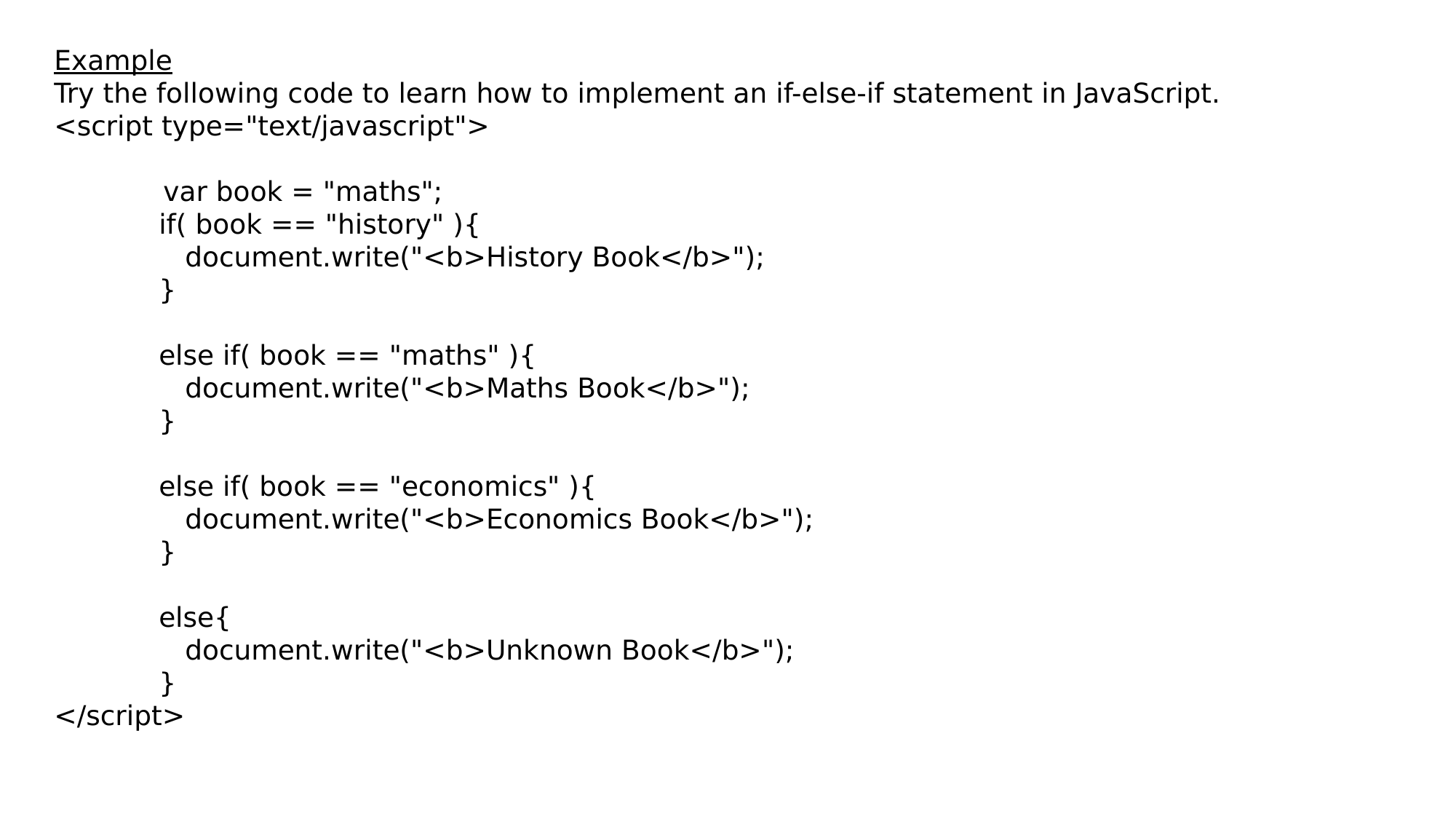

Example
Try the following code to learn how to implement an if-else-if statement in JavaScript.
<script type="text/javascript">

	var book = "maths";
            if( book == "history" ){
               document.write("<b>History Book</b>");
            }

            else if( book == "maths" ){
               document.write("<b>Maths Book</b>");
            }

            else if( book == "economics" ){
               document.write("<b>Economics Book</b>");
            }

            else{
               document.write("<b>Unknown Book</b>");
            }
</script>